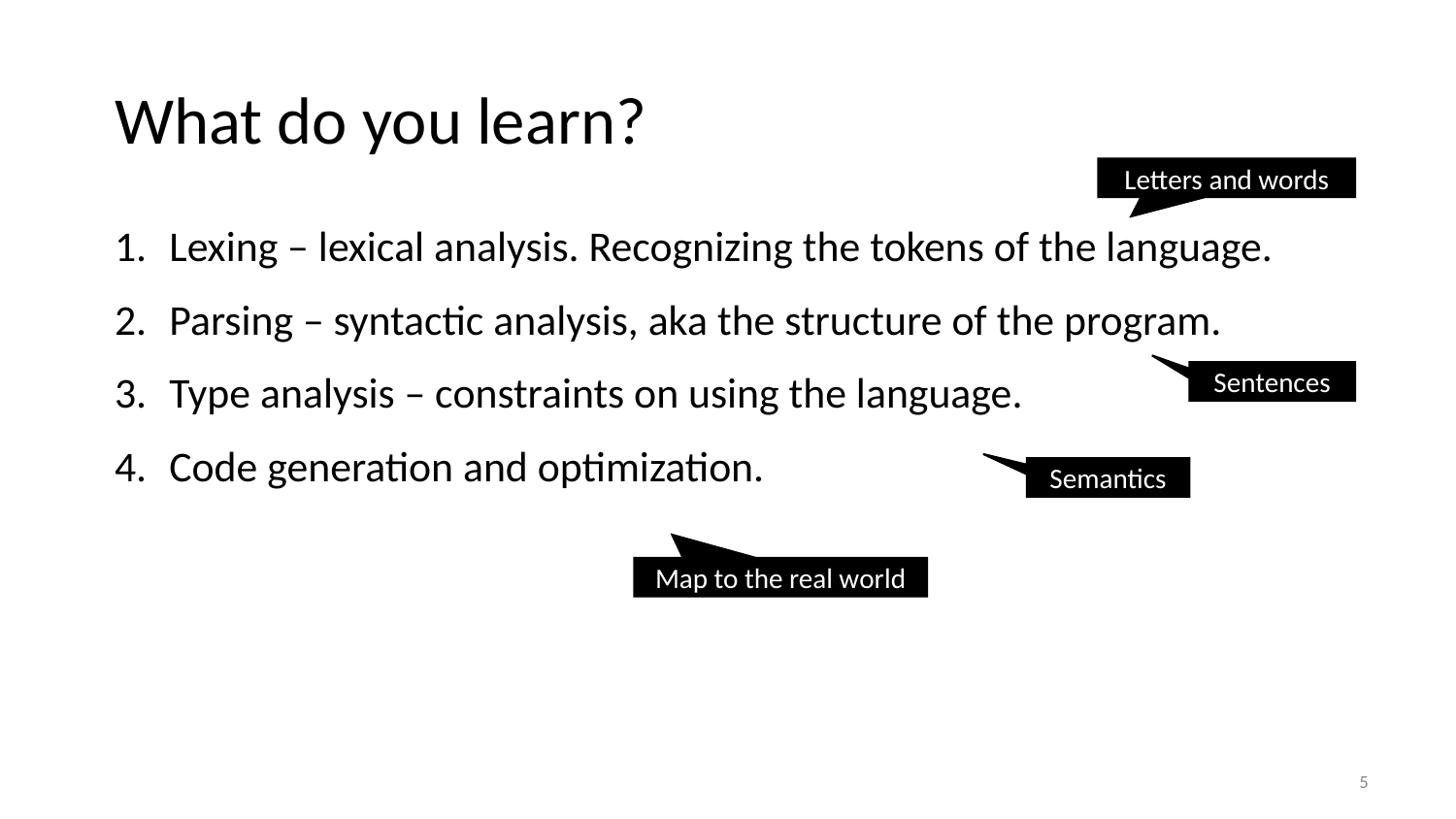

# What do you learn?
Letters and words
Lexing – lexical analysis. Recognizing the tokens of the language.
Parsing – syntactic analysis, aka the structure of the program.
Type analysis – constraints on using the language.
Code generation and optimization.

Sentences
Semantics
Map to the real world
5